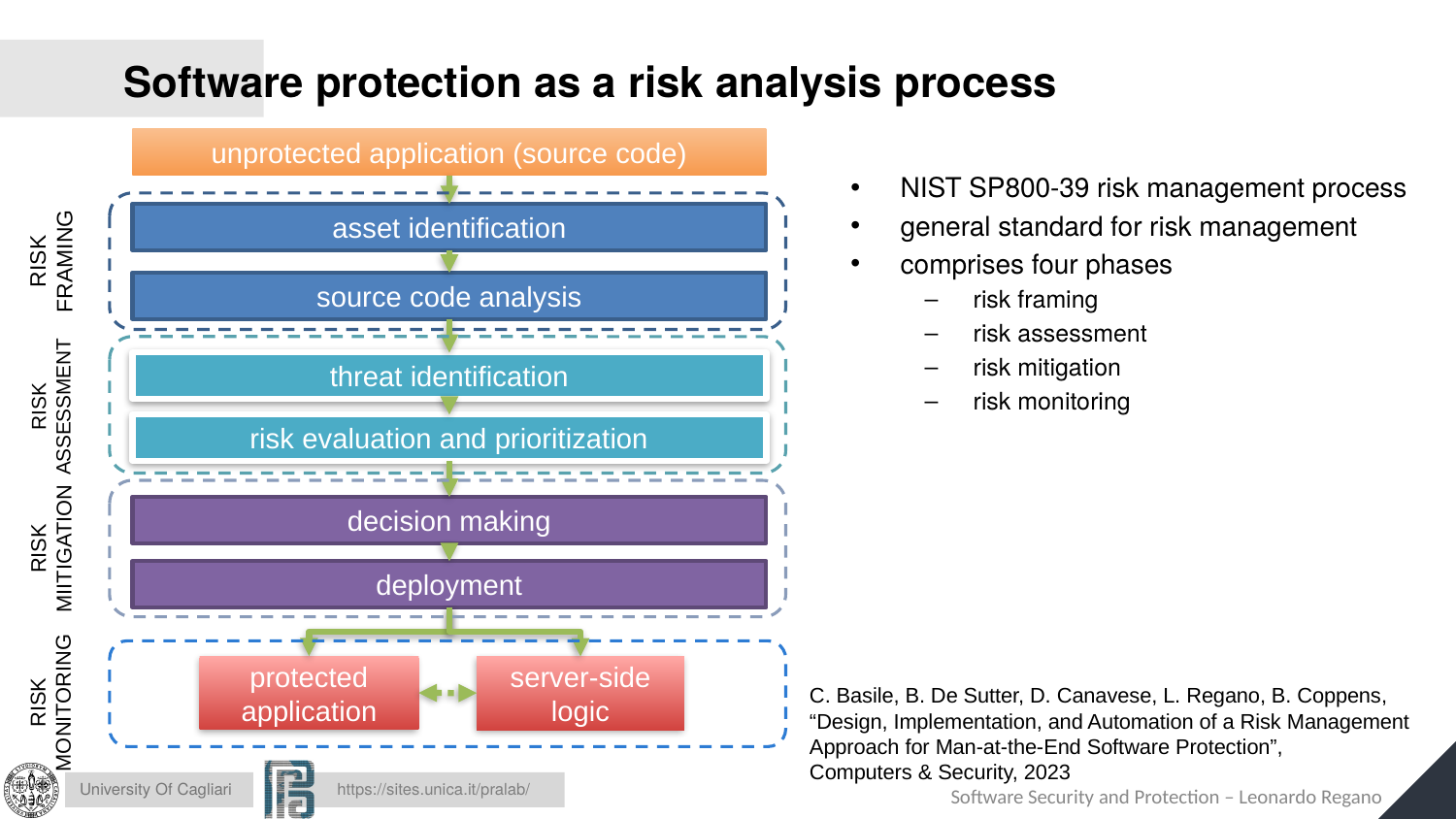

# Software protection as a risk analysis process
unprotected application (source code)

asset identification
RISK FRAMING
source code analysis

threat identification
RISK ASSESSMENT
risk evaluation and prioritization

decision making
RISK MIITIGATION
deployment

protected application
server-side logic

NIST SP800-39 risk management process
general standard for risk management
comprises four phases
risk framing
risk assessment
risk mitigation
risk monitoring

RISK MONITORING
C. Basile, B. De Sutter, D. Canavese, L. Regano, B. Coppens, “Design, Implementation, and Automation of a Risk Management Approach for Man-at-the-End Software Protection”,
Computers & Security, 2023